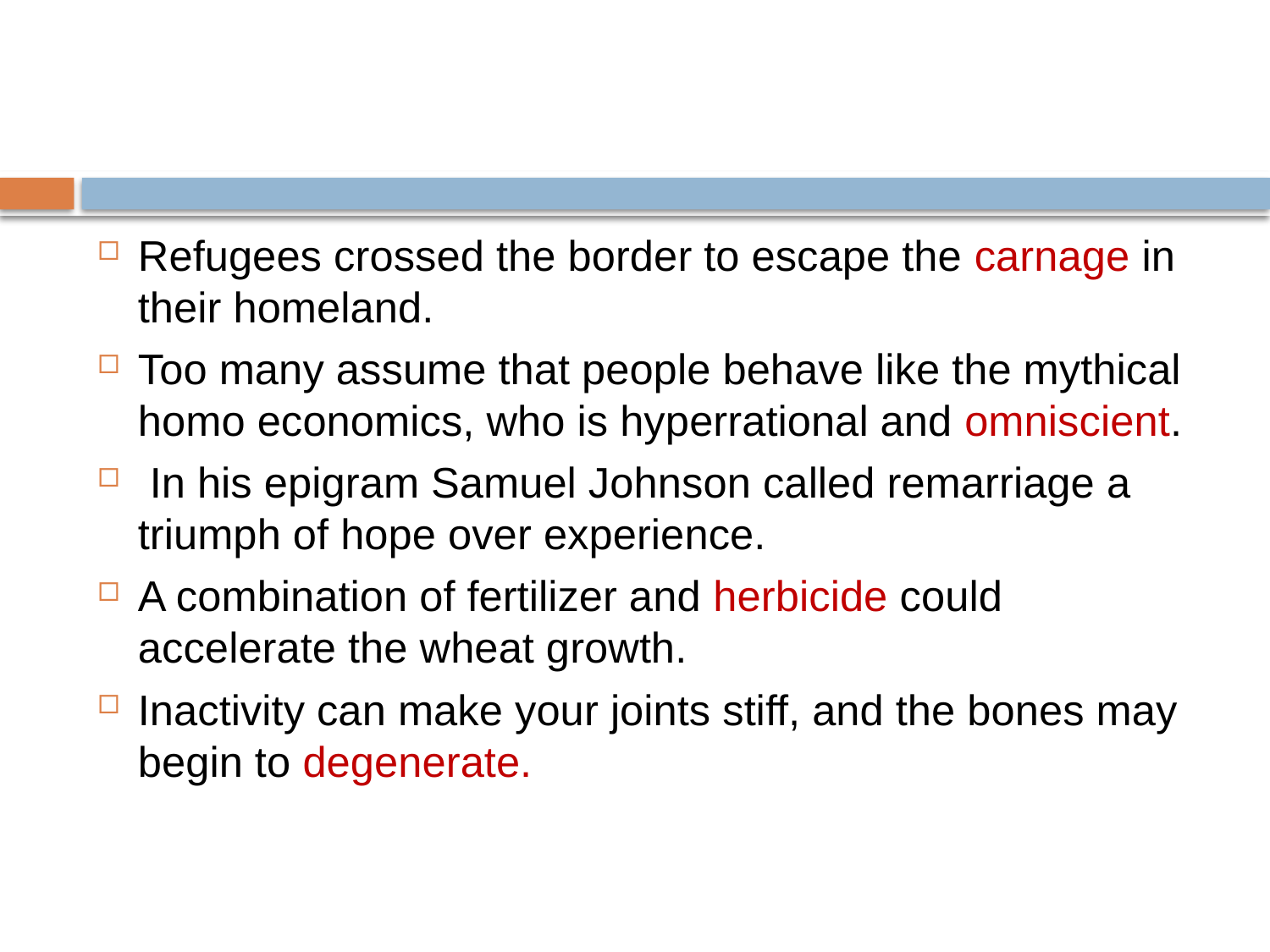

#
Refugees crossed the border to escape the carnage in their homeland.
Too many assume that people behave like the mythical homo economics, who is hyperrational and omniscient.
 In his epigram Samuel Johnson called remarriage a triumph of hope over experience.
A combination of fertilizer and herbicide could accelerate the wheat growth.
Inactivity can make your joints stiff, and the bones may begin to degenerate.